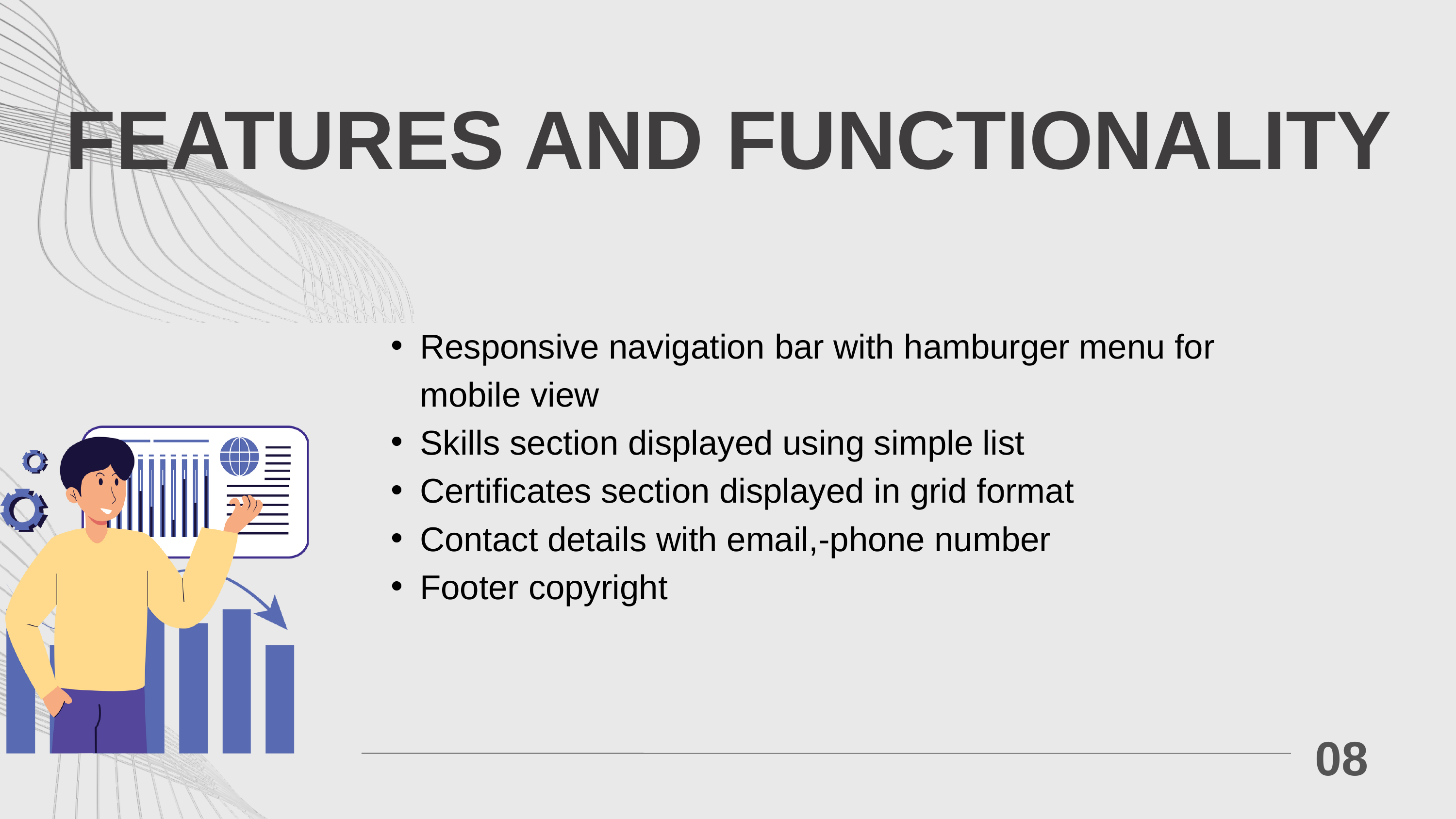

FEATURES AND FUNCTIONALITY
Responsive navigation bar with hamburger menu for mobile view
Skills section displayed using simple list
Certificates section displayed in grid format
Contact details with email,-phone number
Footer copyright

08